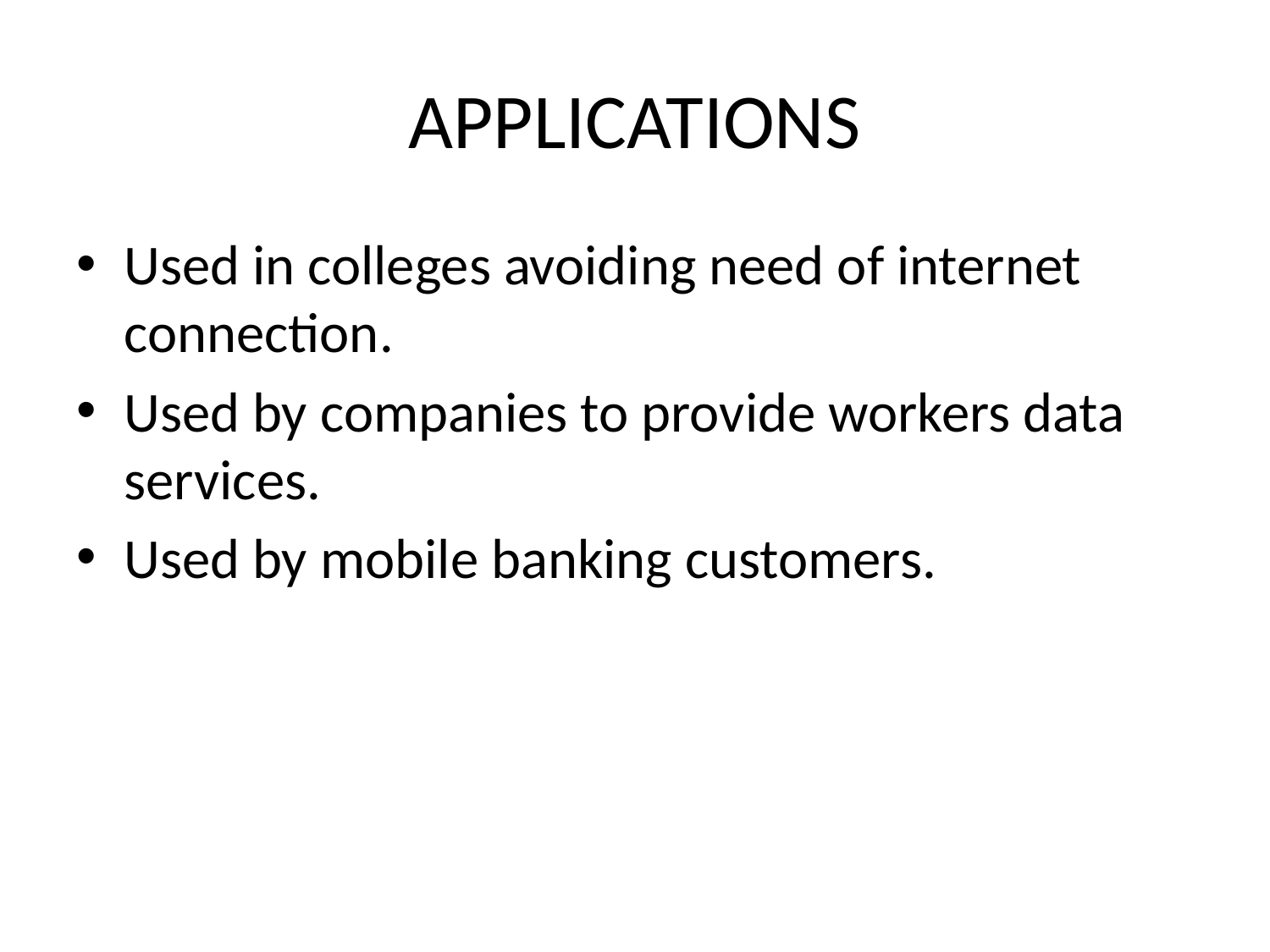

# APPLICATIONS
Used in colleges avoiding need of internet connection.
Used by companies to provide workers data services.
Used by mobile banking customers.